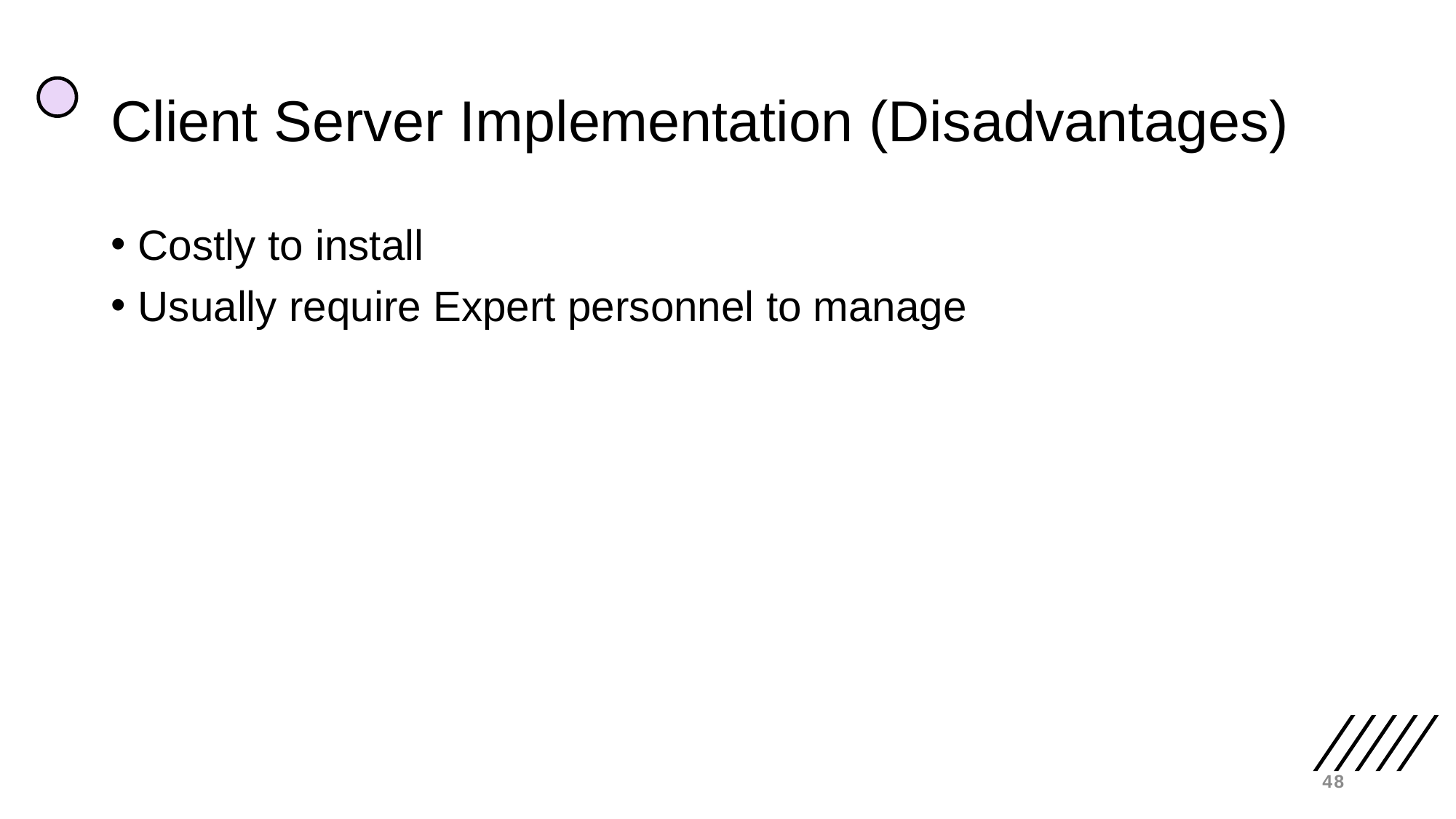

# Client Server Implementation (Disadvantages)
Costly to install
Usually require Expert personnel to manage
48